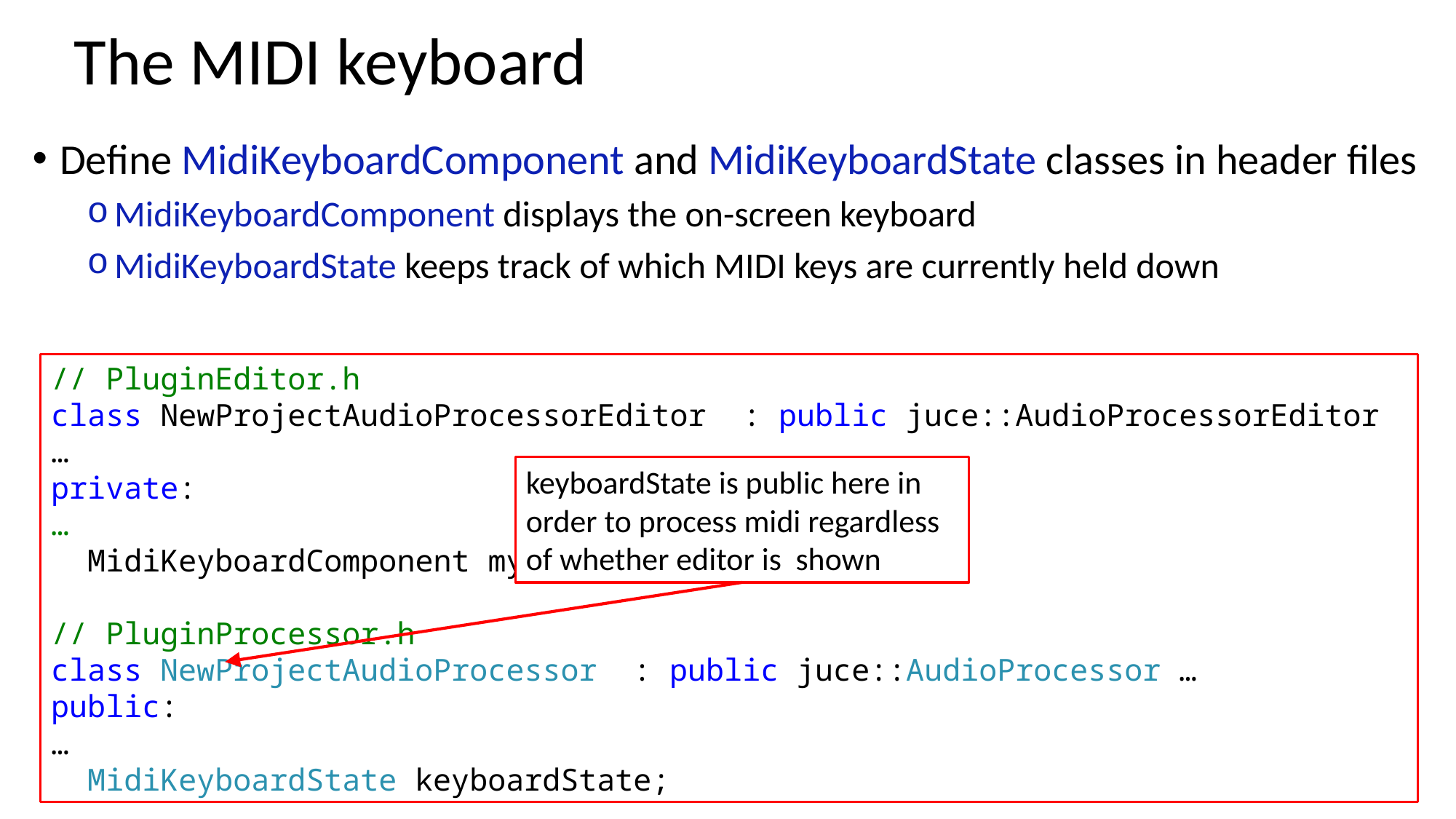

# The MIDI keyboard
Define MidiKeyboardComponent and MidiKeyboardState classes in header files
MidiKeyboardComponent displays the on-screen keyboard
MidiKeyboardState keeps track of which MIDI keys are currently held down
// PluginEditor.h
class NewProjectAudioProcessorEditor  : public juce::AudioProcessorEditor …
private:
…
  MidiKeyboardComponent myKeyboard;

// PluginProcessor.h
class NewProjectAudioProcessor  : public juce::AudioProcessor …
public:
…
  MidiKeyboardState keyboardState;
keyboardState is public here in order to process midi regardless of whether editor is  shown